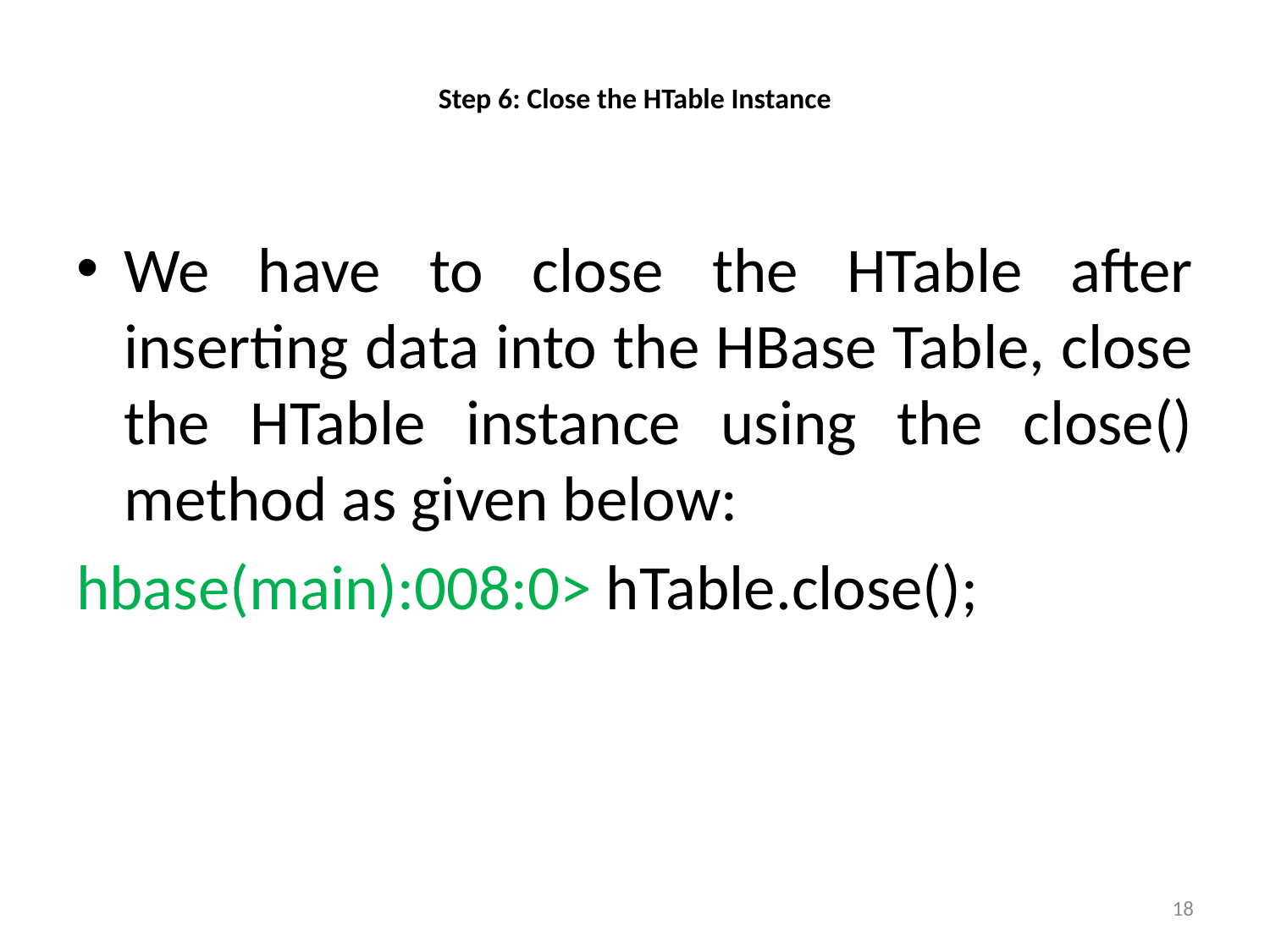

# Step 6: Close the HTable Instance
We have to close the HTable after inserting data into the HBase Table, close the HTable instance using the close() method as given below:
hbase(main):008:0> hTable.close();

18